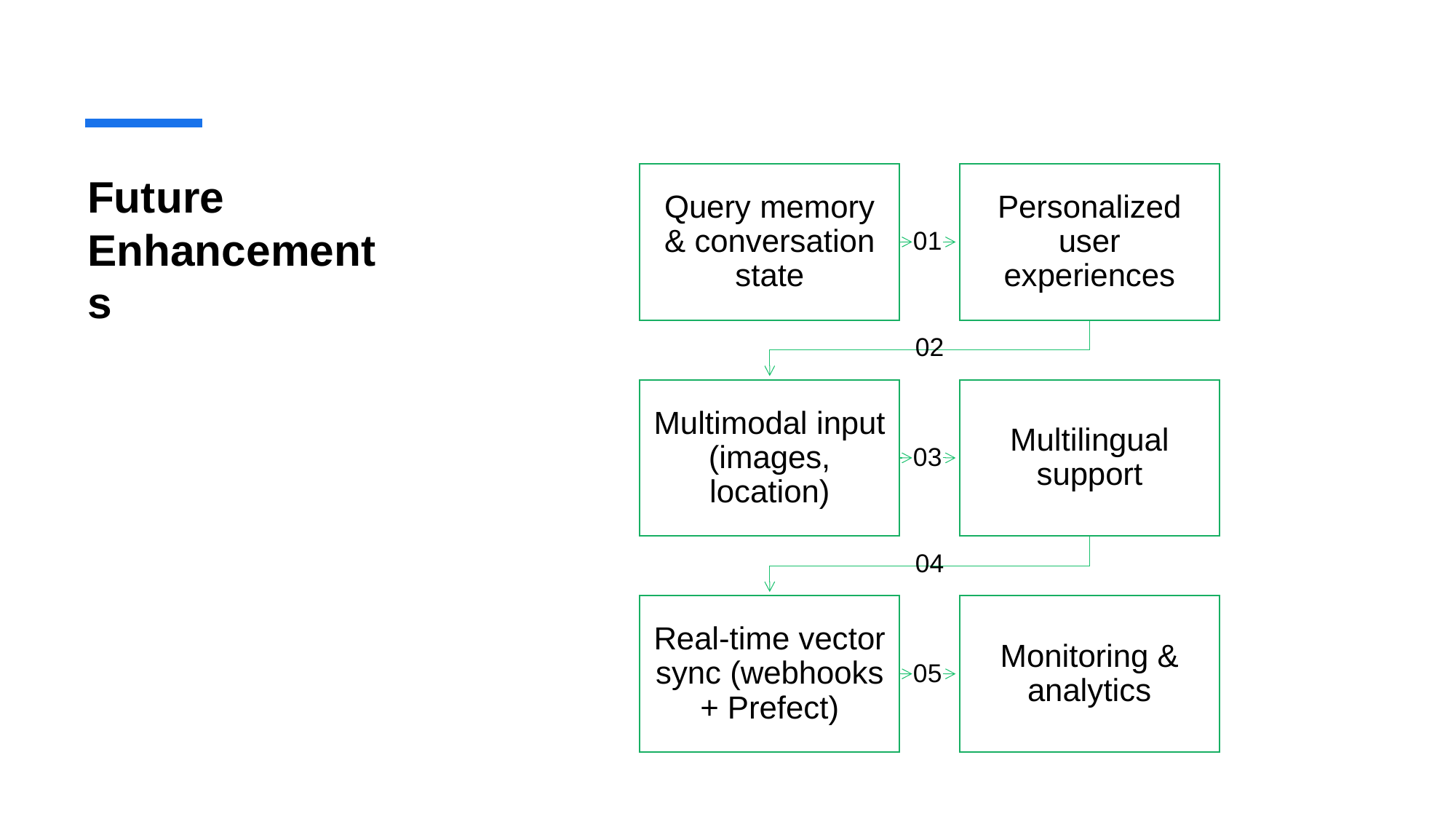

# Future Enhancements
01
Query memory & conversation state
02
Personalized user experiences
03
Multimodal input (images, location)
04
Multilingual support
05
Real-time vector sync (webhooks + Prefect)
Monitoring & analytics